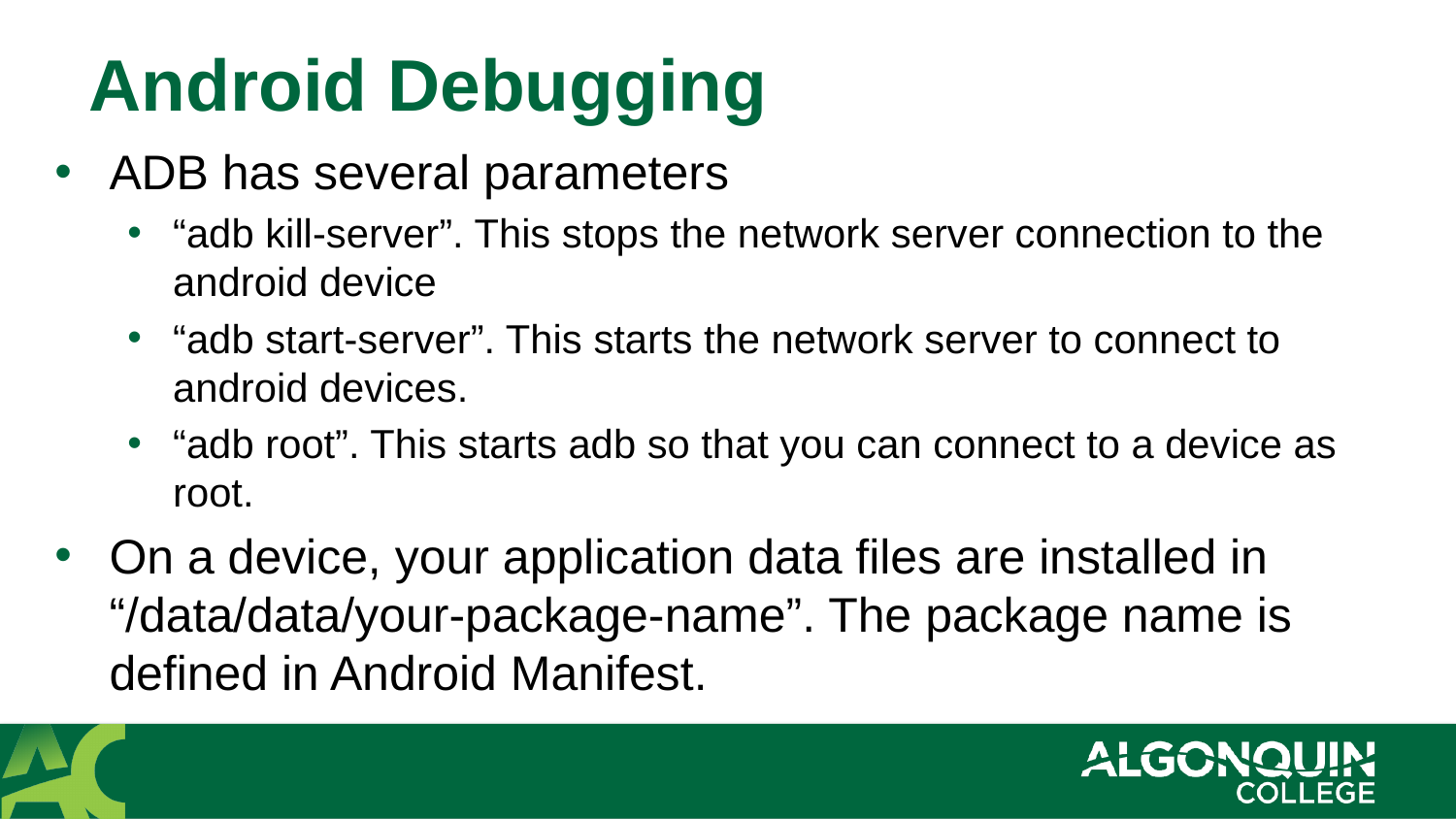

# Android Debugging
ADB has several parameters
“adb kill-server”. This stops the network server connection to the android device
“adb start-server”. This starts the network server to connect to android devices.
“adb root”. This starts adb so that you can connect to a device as root.
On a device, your application data files are installed in “/data/data/your-package-name”. The package name is defined in Android Manifest.